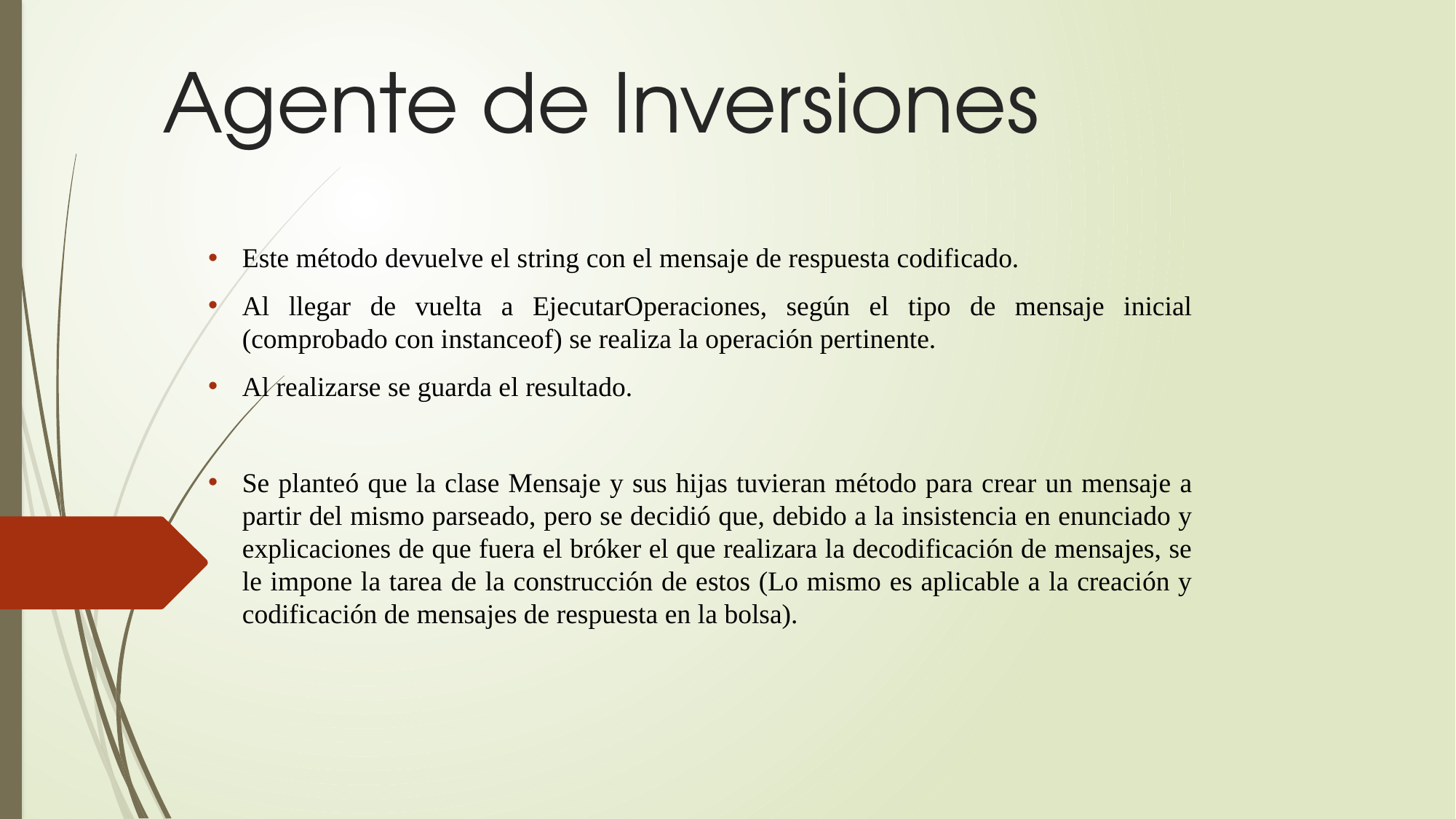

# Agente de Inversiones
Este método devuelve el string con el mensaje de respuesta codificado.
Al llegar de vuelta a EjecutarOperaciones, según el tipo de mensaje inicial (comprobado con instanceof) se realiza la operación pertinente.
Al realizarse se guarda el resultado.

Se planteó que la clase Mensaje y sus hijas tuvieran método para crear un mensaje a partir del mismo parseado, pero se decidió que, debido a la insistencia en enunciado y explicaciones de que fuera el bróker el que realizara la decodificación de mensajes, se le impone la tarea de la construcción de estos (Lo mismo es aplicable a la creación y codificación de mensajes de respuesta en la bolsa).